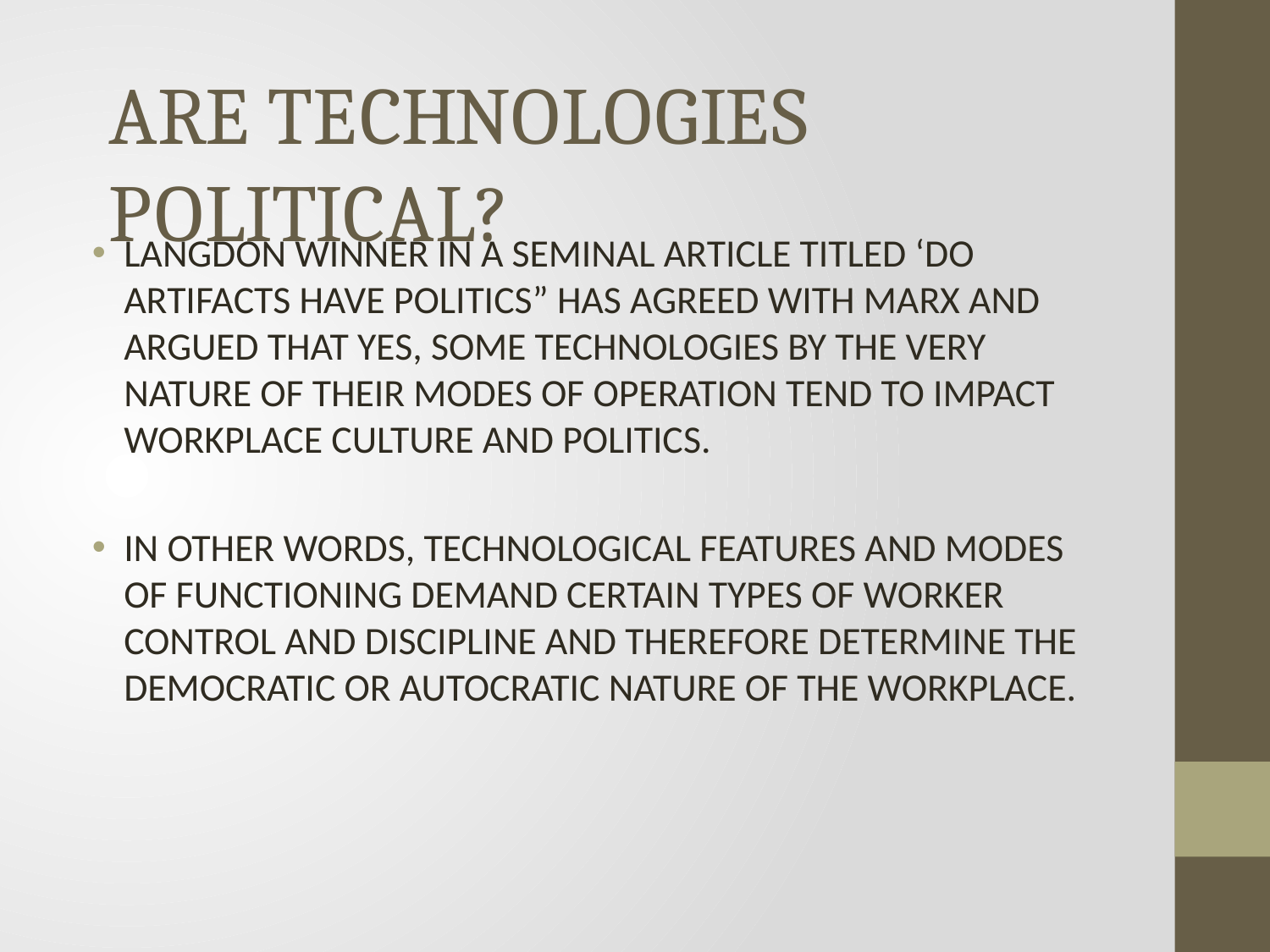

# ARE TECHNOLOGIES POLITICAL?
LANGDON WINNER IN A SEMINAL ARTICLE TITLED ‘DO ARTIFACTS HAVE POLITICS” HAS AGREED WITH MARX AND ARGUED THAT YES, SOME TECHNOLOGIES BY THE VERY NATURE OF THEIR MODES OF OPERATION TEND TO IMPACT WORKPLACE CULTURE AND POLITICS.

IN OTHER WORDS, TECHNOLOGICAL FEATURES AND MODES OF FUNCTIONING DEMAND CERTAIN TYPES OF WORKER CONTROL AND DISCIPLINE AND THEREFORE DETERMINE THE DEMOCRATIC OR AUTOCRATIC NATURE OF THE WORKPLACE.